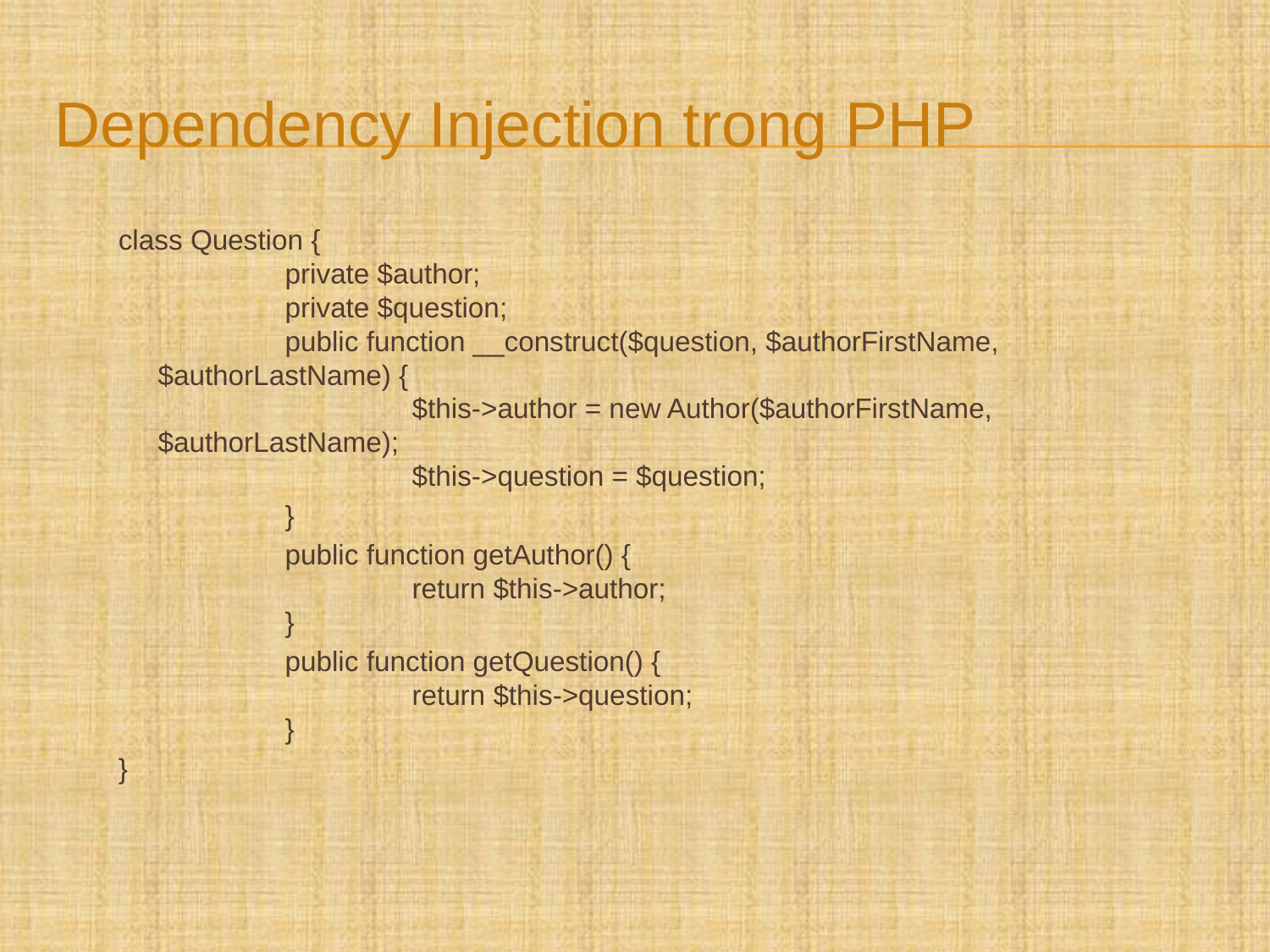

# Dependency Injection trong PHP
class Question {
	private $author;
	private $question;
	public function __construct($question, $authorFirstName, $authorLastName) {
		$this->author = new Author($authorFirstName, $authorLastName);
		$this->question = $question;
		}
		public function getAuthor() {
		return $this->author;
	}
		public function getQuestion() {
		return $this->question;
	}
}